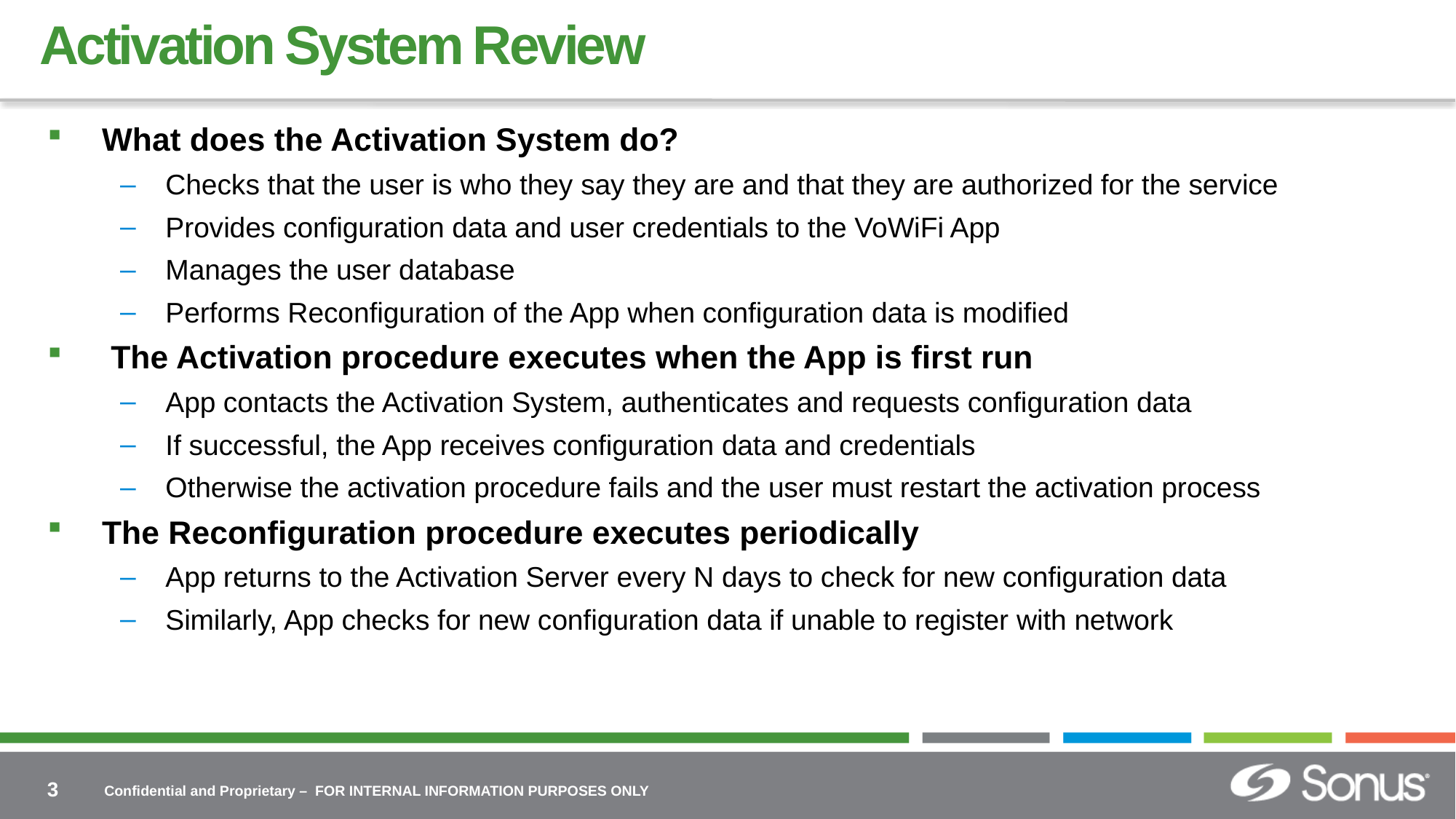

# Activation System Review
What does the Activation System do?
Checks that the user is who they say they are and that they are authorized for the service
Provides configuration data and user credentials to the VoWiFi App
Manages the user database
Performs Reconfiguration of the App when configuration data is modified
 The Activation procedure executes when the App is first run
App contacts the Activation System, authenticates and requests configuration data
If successful, the App receives configuration data and credentials
Otherwise the activation procedure fails and the user must restart the activation process
The Reconfiguration procedure executes periodically
App returns to the Activation Server every N days to check for new configuration data
Similarly, App checks for new configuration data if unable to register with network